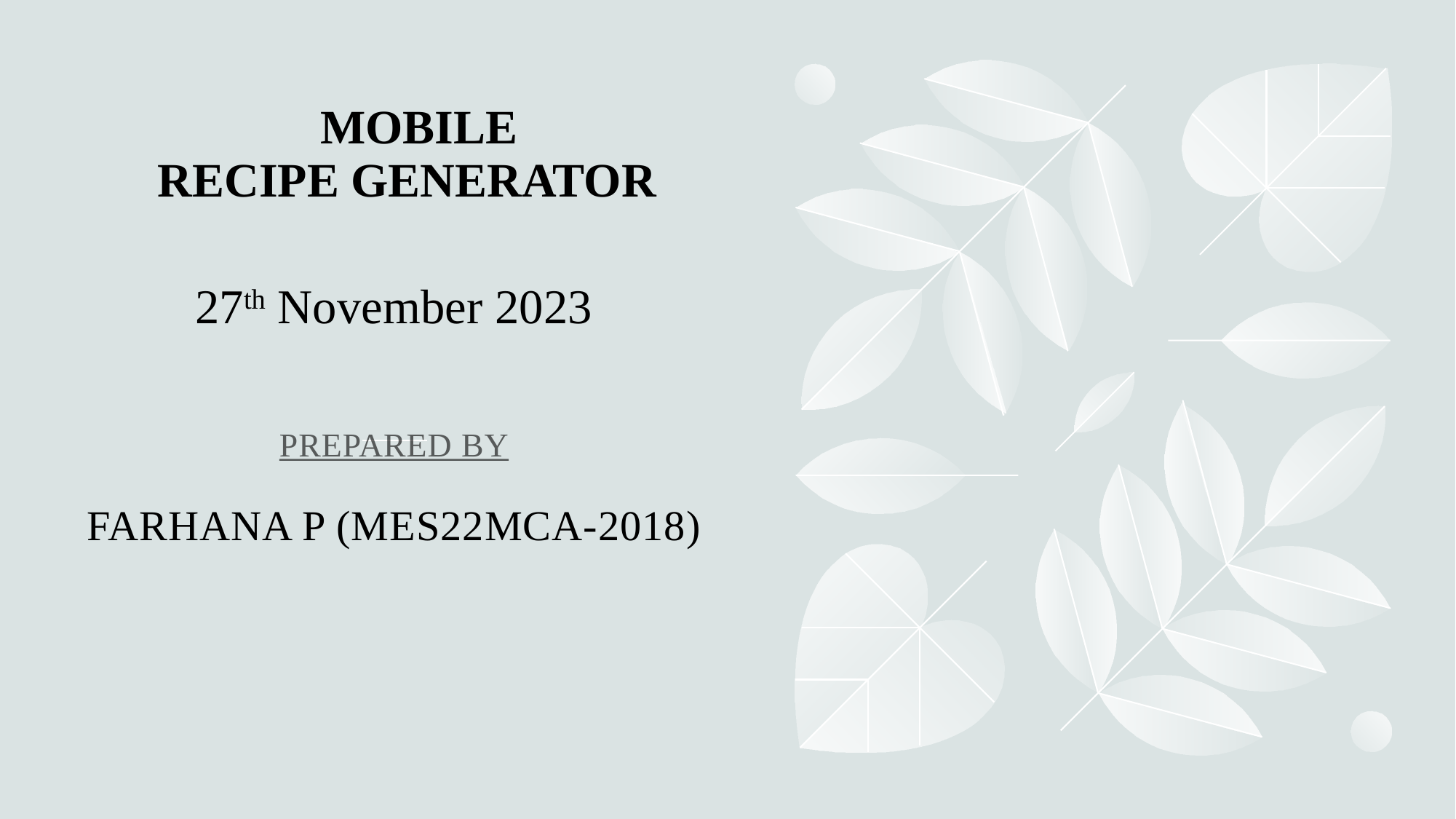

# MOBILE RECIPE GENERATOR
27th November 2023
PREPARED BY
FARHANA P (MES22MCA-2018)